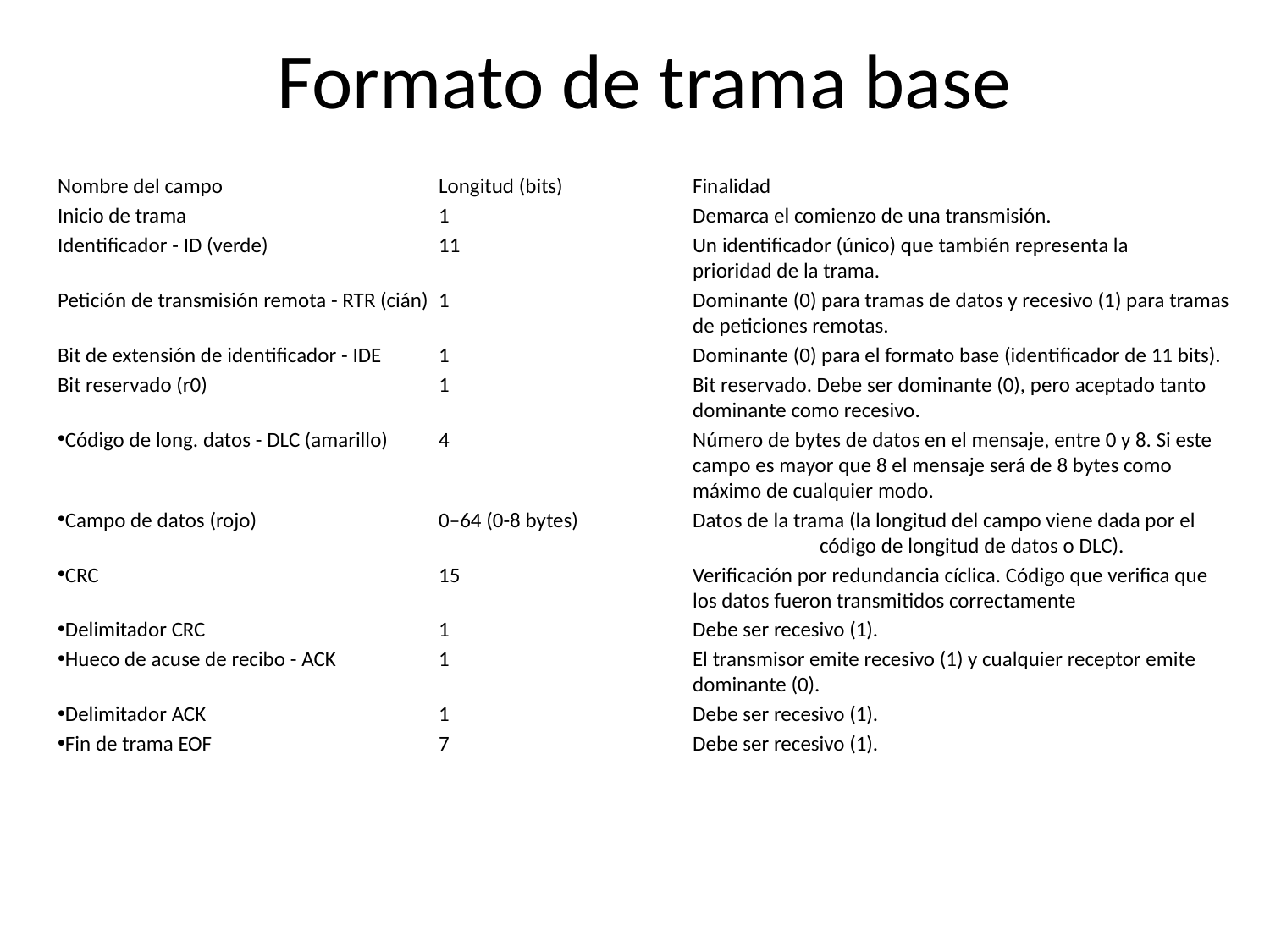

# Formato de trama base
Nombre del campo		Longitud (bits)		Finalidad
Inicio de trama		1		Demarca el comienzo de una transmisión.
Identificador - ID (verde)		11		Un identificador (único) que también representa la 						prioridad de la trama.
Petición de transmisión remota - RTR (cián)	1		Dominante (0) para tramas de datos y recesivo (1) para tramas 					de peticiones remotas.
Bit de extensión de identificador - IDE	1		Dominante (0) para el formato base (identificador de 11 bits).
Bit reservado (r0)		1		Bit reservado. Debe ser dominante (0), pero aceptado tanto 					dominante como recesivo.
Código de long. datos - DLC (amarillo)	4		Número de bytes de datos en el mensaje, entre 0 y 8. Si este 					campo es mayor que 8 el mensaje será de 8 bytes como 						máximo de cualquier modo.
Campo de datos (rojo)		0–64 (0-8 bytes)	Datos de la trama (la longitud del campo viene dada por el 						código de longitud de datos o DLC).
CRC			15		Verificación por redundancia cíclica. Código que verifica que 					los datos fueron transmitidos correctamente
Delimitador CRC		1		Debe ser recesivo (1).
Hueco de acuse de recibo - ACK	1		El transmisor emite recesivo (1) y cualquier receptor emite 					dominante (0).
Delimitador ACK		1		Debe ser recesivo (1).
Fin de trama EOF		7		Debe ser recesivo (1).